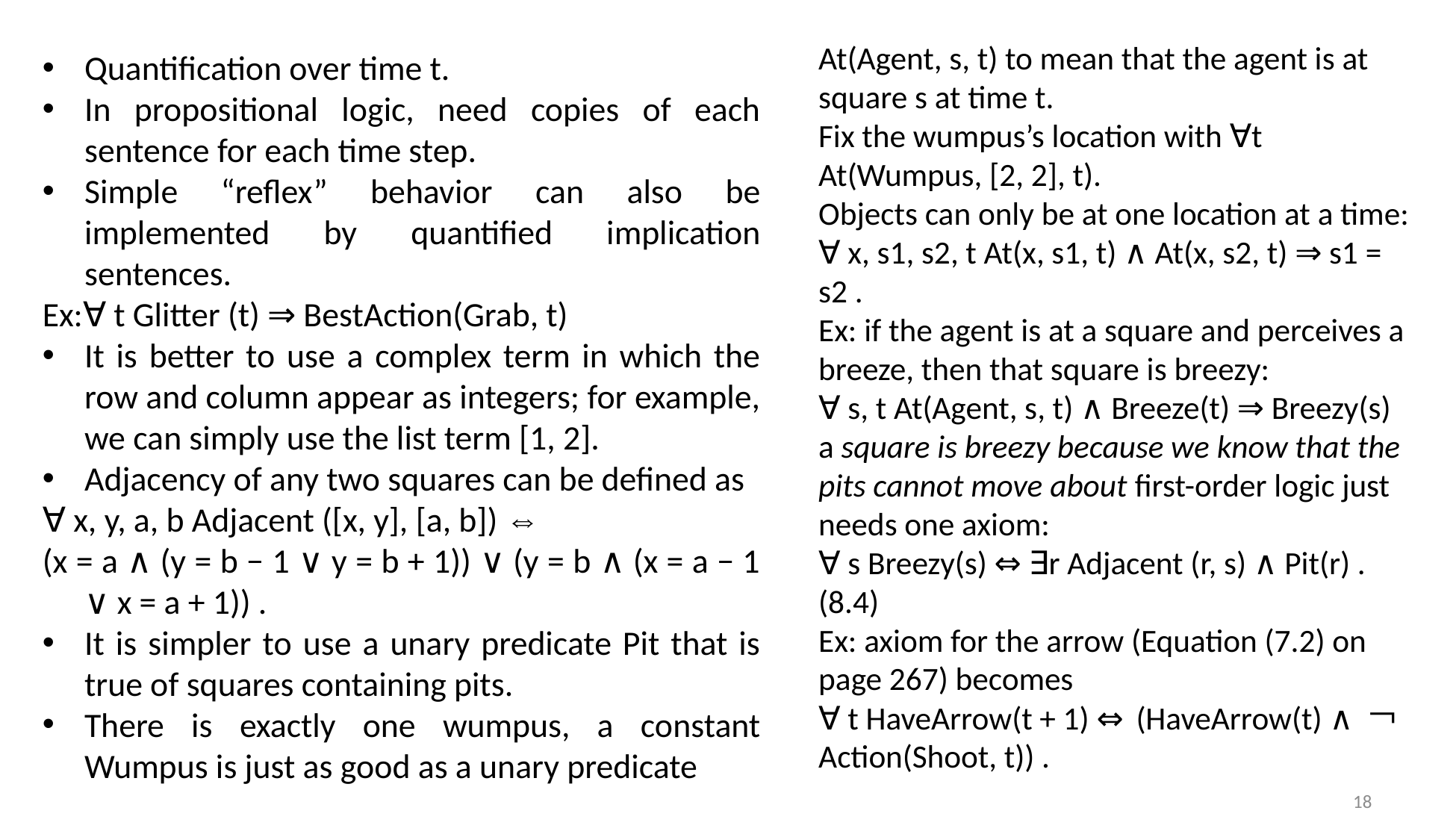

At(Agent, s, t) to mean that the agent is at square s at time t.
Fix the wumpus’s location with ∀t At(Wumpus, [2, 2], t).
Objects can only be at one location at a time:
∀ x, s1, s2, t At(x, s1, t) ∧ At(x, s2, t) ⇒ s1 = s2 .
Ex: if the agent is at a square and perceives a breeze, then that square is breezy:
∀ s, t At(Agent, s, t) ∧ Breeze(t) ⇒ Breezy(s)
a square is breezy because we know that the pits cannot move about first-order logic just needs one axiom:
∀ s Breezy(s) ⇔ ∃r Adjacent (r, s) ∧ Pit(r) . (8.4)
Ex: axiom for the arrow (Equation (7.2) on page 267) becomes
∀ t HaveArrow(t + 1) ⇔ (HaveArrow(t) ∧￢Action(Shoot, t)) .
Quantification over time t.
In propositional logic, need copies of each sentence for each time step.
Simple “reflex” behavior can also be implemented by quantified implication sentences.
Ex:∀ t Glitter (t) ⇒ BestAction(Grab, t)
It is better to use a complex term in which the row and column appear as integers; for example, we can simply use the list term [1, 2].
Adjacency of any two squares can be defined as
∀ x, y, a, b Adjacent ([x, y], [a, b]) ⇔
(x = a ∧ (y = b − 1 ∨ y = b + 1)) ∨ (y = b ∧ (x = a − 1 ∨ x = a + 1)) .
It is simpler to use a unary predicate Pit that is true of squares containing pits.
There is exactly one wumpus, a constant Wumpus is just as good as a unary predicate
18